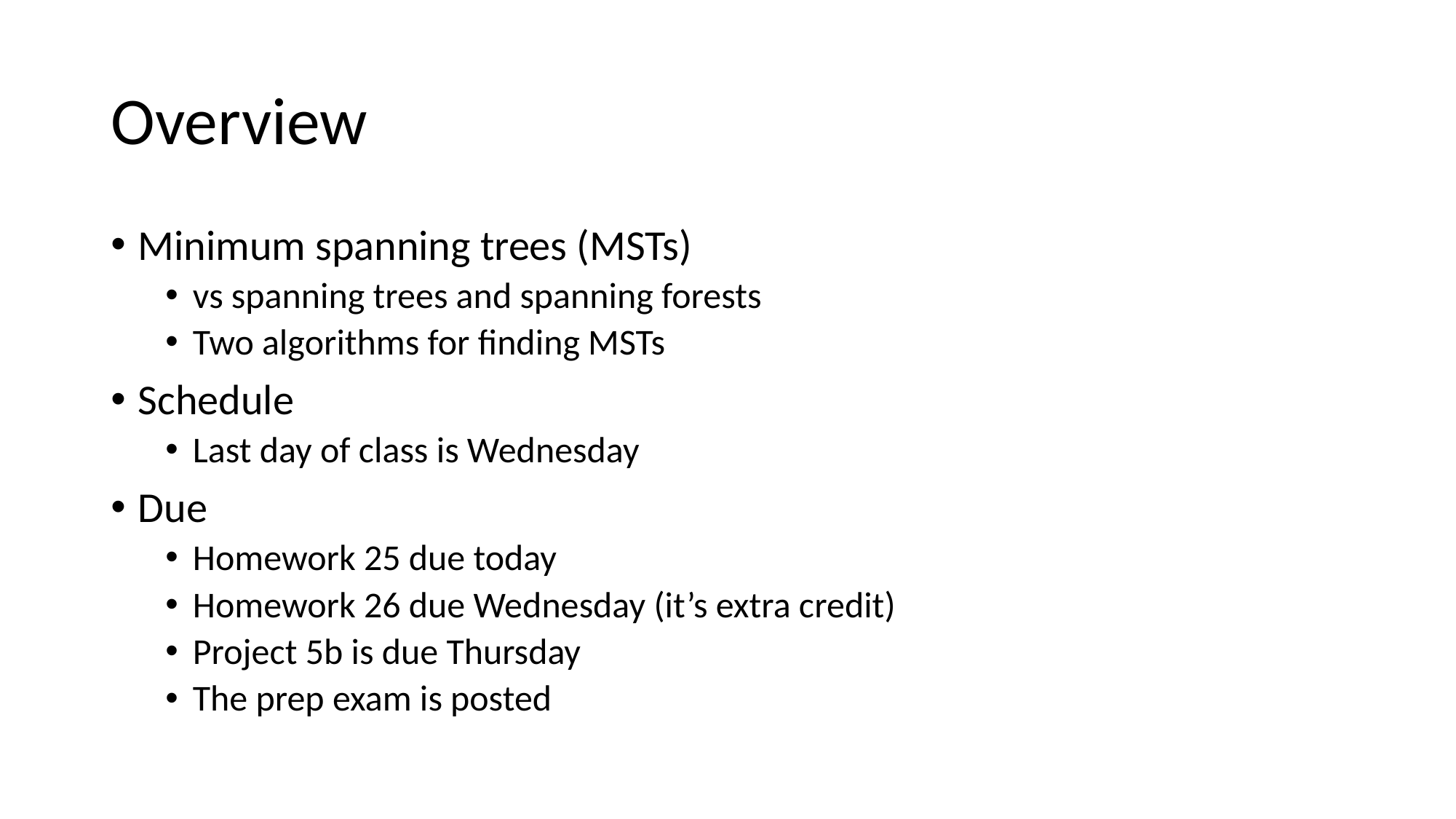

# Overview
Minimum spanning trees (MSTs)
vs spanning trees and spanning forests
Two algorithms for finding MSTs
Schedule
Last day of class is Wednesday
Due
Homework 25 due today
Homework 26 due Wednesday (it’s extra credit)
Project 5b is due Thursday
The prep exam is posted